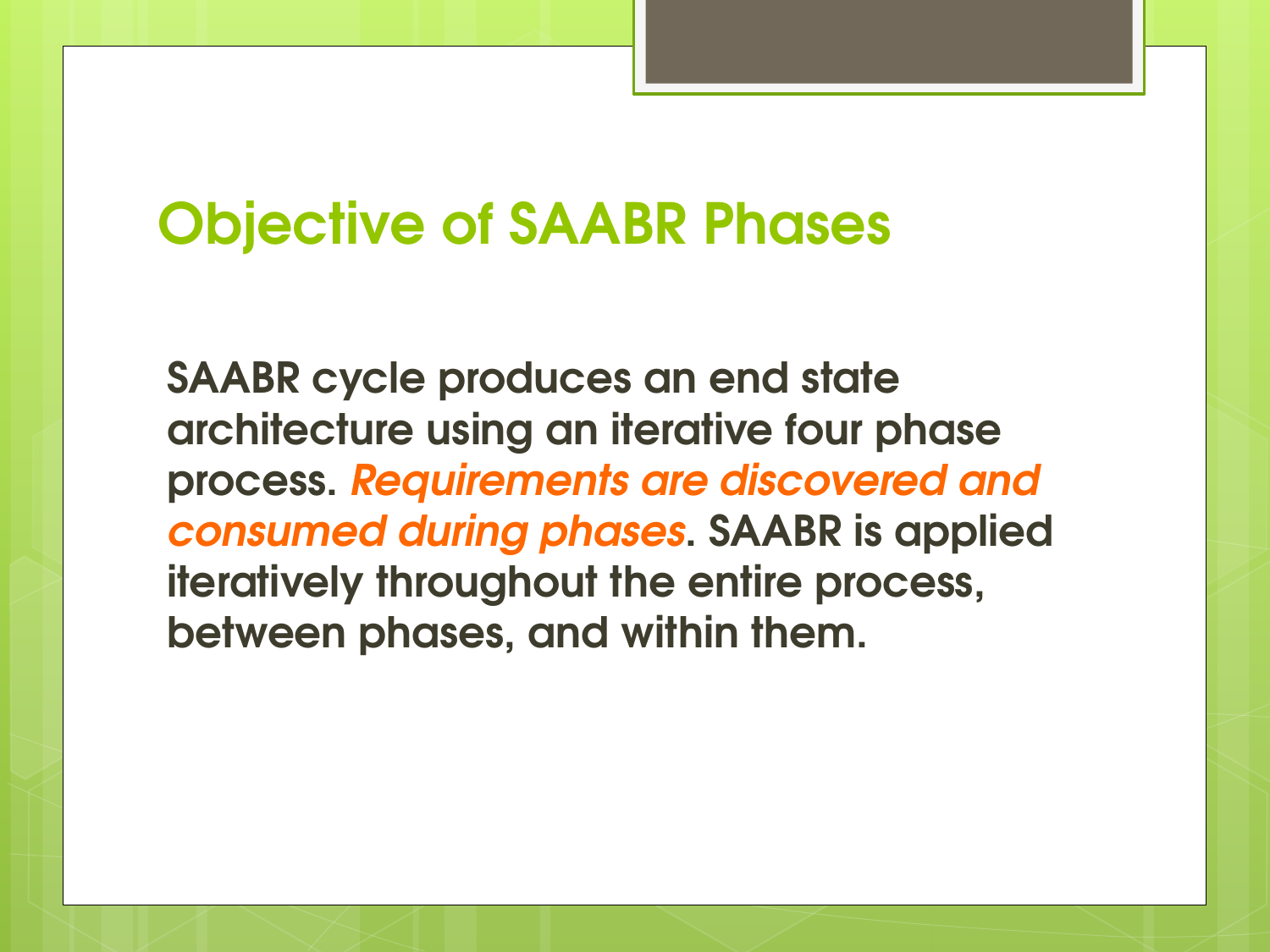

# Objective of SAABR Phases

SAABR cycle produces an end state architecture using an iterative four phase process. Requirements are discovered and consumed during phases. SAABR is applied iteratively throughout the entire process, between phases, and within them.